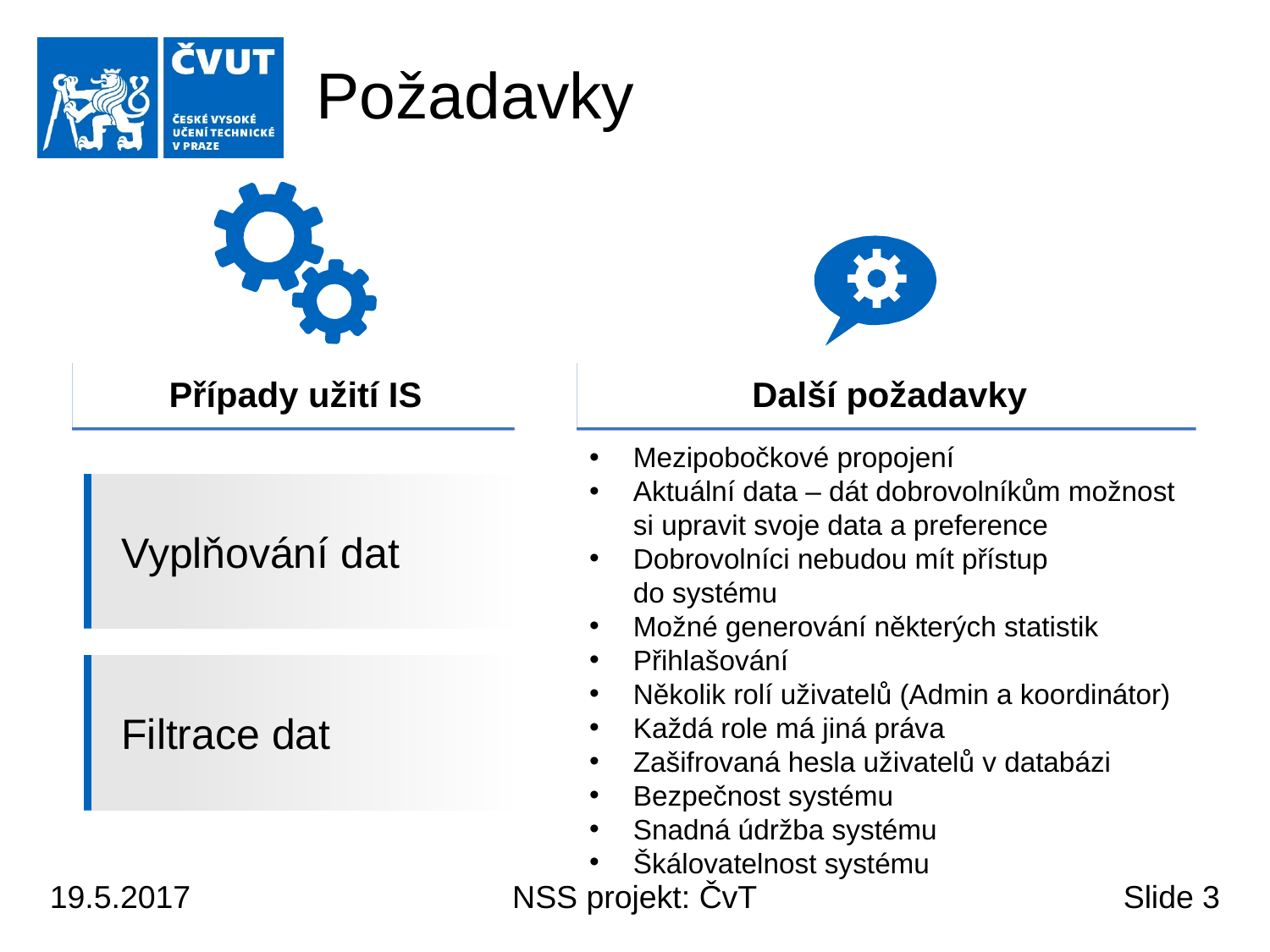

# Požadavky

Případy užití IS
Další požadavky
Mezipobočkové propojení
Aktuální data – dát dobrovolníkům možnost si upravit svoje data a preference
Dobrovolníci nebudou mít přístup
do systému
Možné generování některých statistik
Přihlašování
Několik rolí uživatelů (Admin a koordinátor)
Každá role má jiná práva
Zašifrovaná hesla uživatelů v databázi
Bezpečnost systému
Snadná údržba systému
Škálovatelnost systému
Vyplňování dat
Filtrace dat